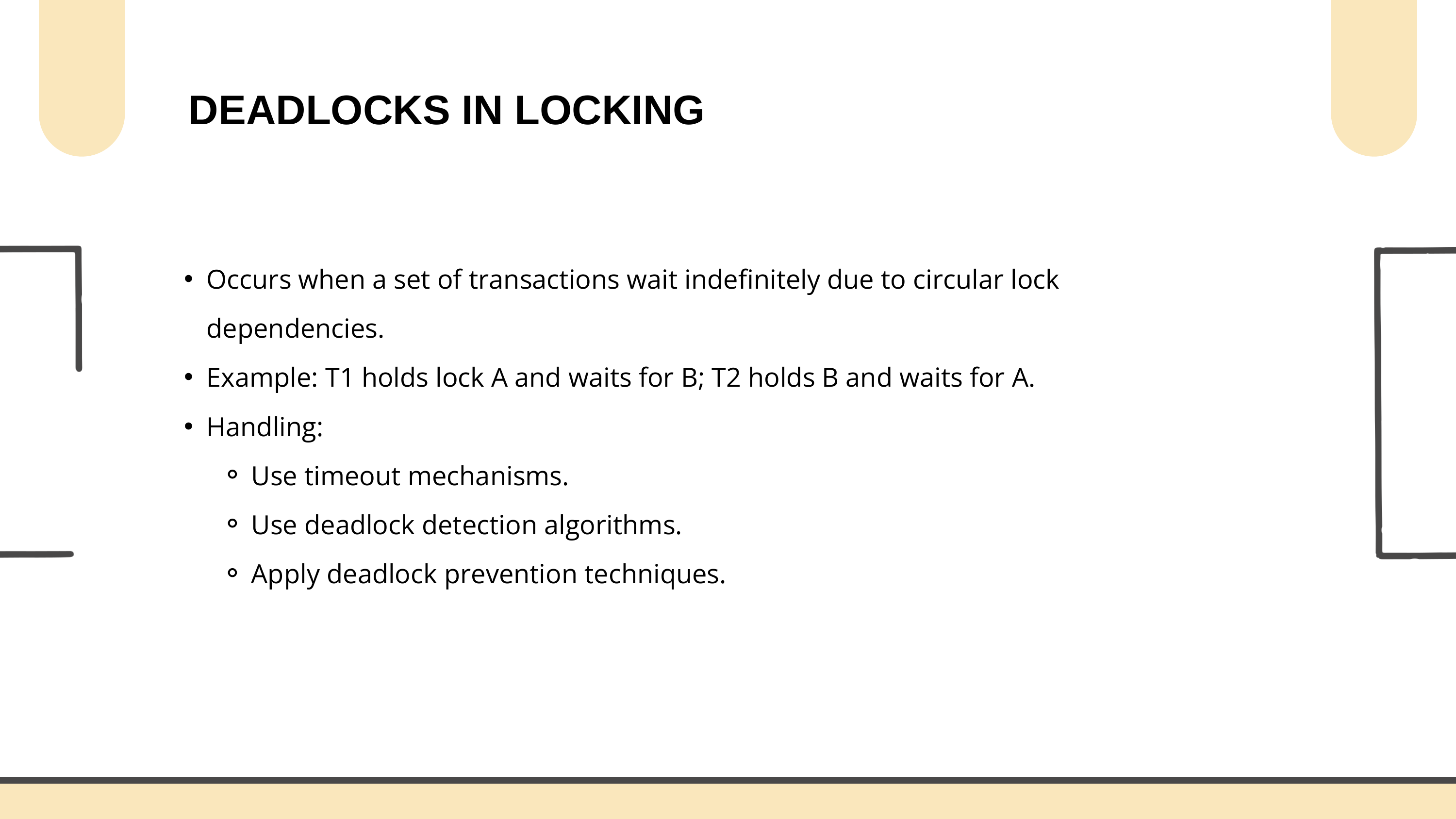

DEADLOCKS IN LOCKING
Occurs when a set of transactions wait indefinitely due to circular lock dependencies.
Example: T1 holds lock A and waits for B; T2 holds B and waits for A.
Handling:
Use timeout mechanisms.
Use deadlock detection algorithms.
Apply deadlock prevention techniques.